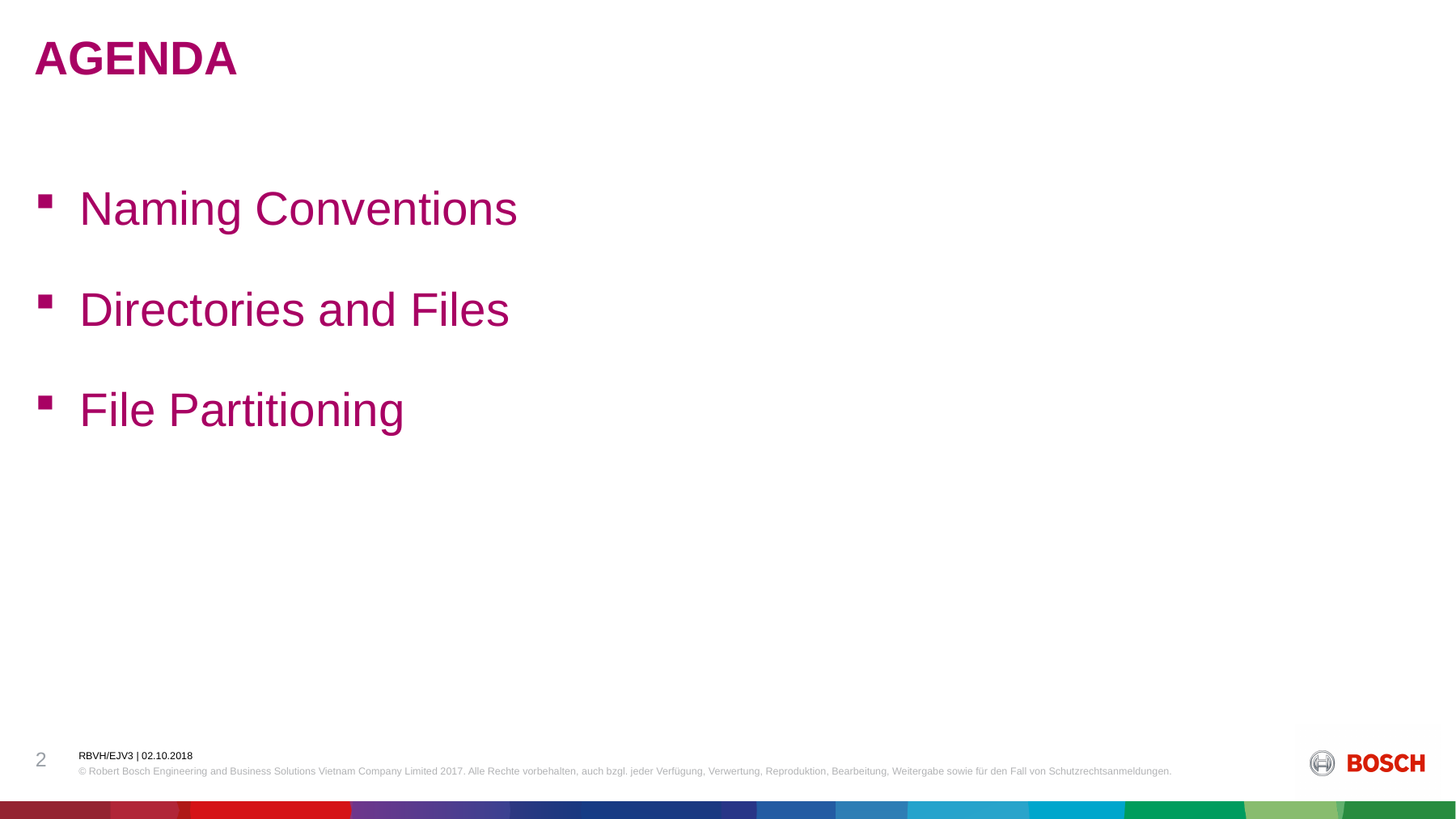

AGENDA

Naming Conventions

Directories and Files

File Partitioning

2
RBVH/EJV3 | 02.10.2018
© Robert Bosch Engineering and Business Solutions Vietnam Company Limited 2017. Alle Rechte vorbehalten, auch bzgl. jeder Verfügung, Verwertung, Reproduktion, Bearbeitung, Weitergabe sowie für den Fall von Schutzrechtsanmeldungen.